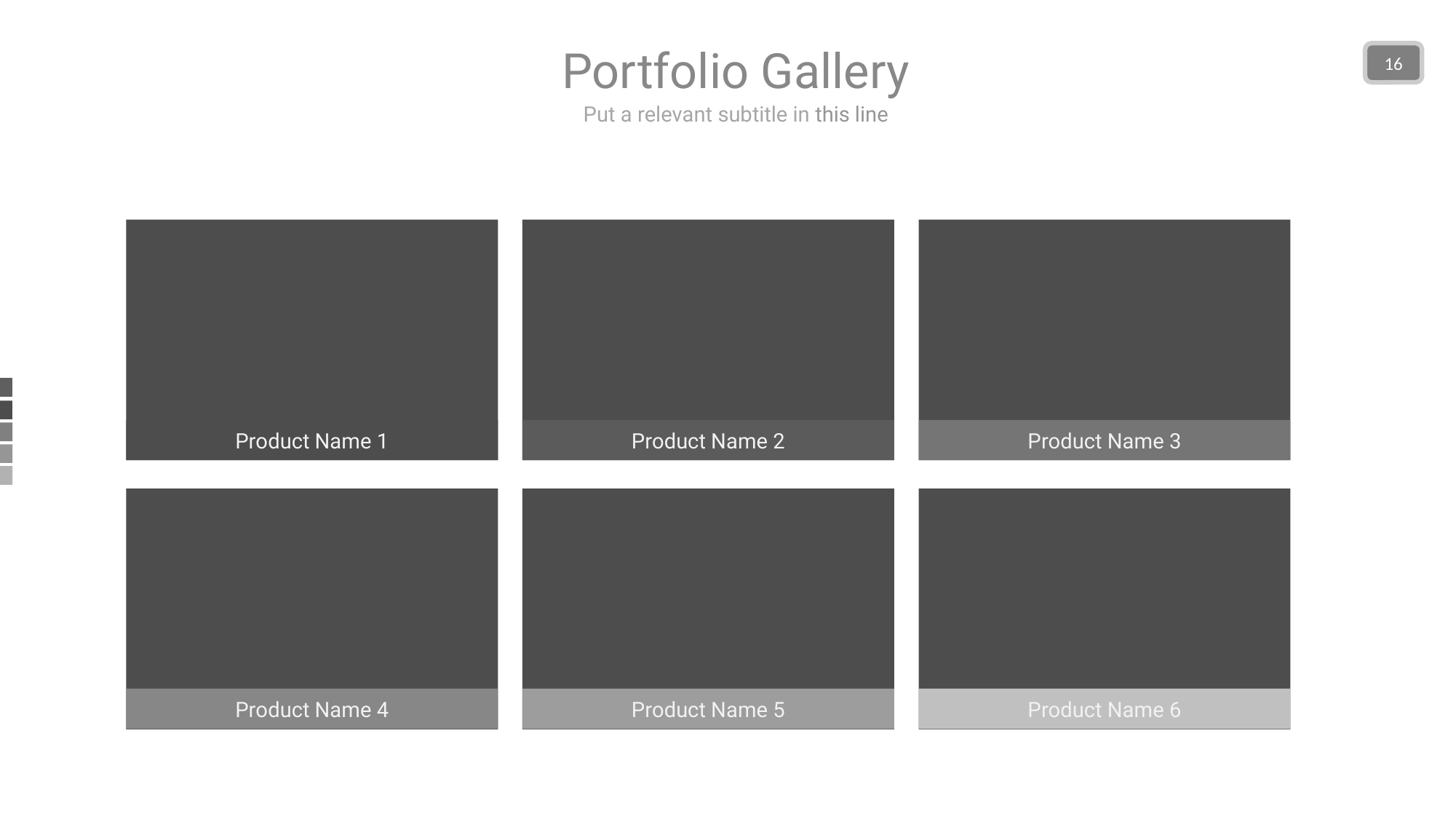

Portfolio Gallery
16
Put a relevant subtitle in this line

Product Name 1

Product Name 2

Product Name 3

Product Name 4

Product Name 5

Product Name 6